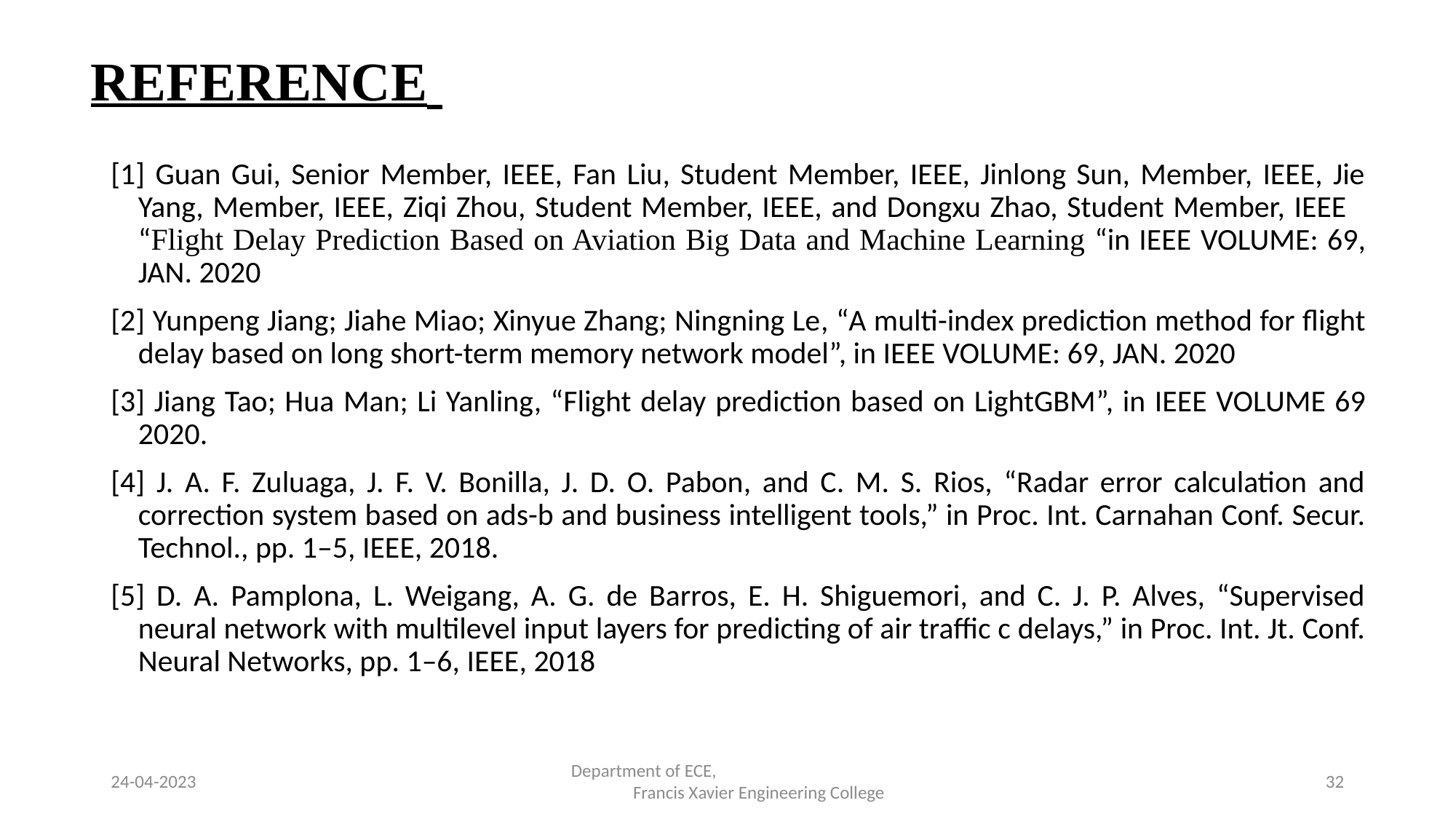

# REFERENCE
[1] Guan Gui, Senior Member, IEEE, Fan Liu, Student Member, IEEE, Jinlong Sun, Member, IEEE, Jie Yang, Member, IEEE, Ziqi Zhou, Student Member, IEEE, and Dongxu Zhao, Student Member, IEEE   “Flight Delay Prediction Based on Aviation Big Data and Machine Learning “in IEEE VOLUME: 69, JAN. 2020
[2] Yunpeng Jiang; Jiahe Miao; Xinyue Zhang; Ningning Le, “A multi-index prediction method for flight delay based on long short-term memory network model”, in IEEE VOLUME: 69, JAN. 2020
[3] Jiang Tao; Hua Man; Li Yanling, “Flight delay prediction based on LightGBM”, in IEEE VOLUME 69 2020.
[4] J. A. F. Zuluaga, J. F. V. Bonilla, J. D. O. Pabon, and C. M. S. Rios, “Radar error calculation and correction system based on ads-b and business intelligent tools,” in Proc. Int. Carnahan Conf. Secur. Technol., pp. 1–5, IEEE, 2018.
[5] D. A. Pamplona, L. Weigang, A. G. de Barros, E. H. Shiguemori, and C. J. P. Alves, “Supervised neural network with multilevel input layers for predicting of air traffic c delays,” in Proc. Int. Jt. Conf. Neural Networks, pp. 1–6, IEEE, 2018

24-04-2023
Department of ECE,
               Francis Xavier Engineering College
32